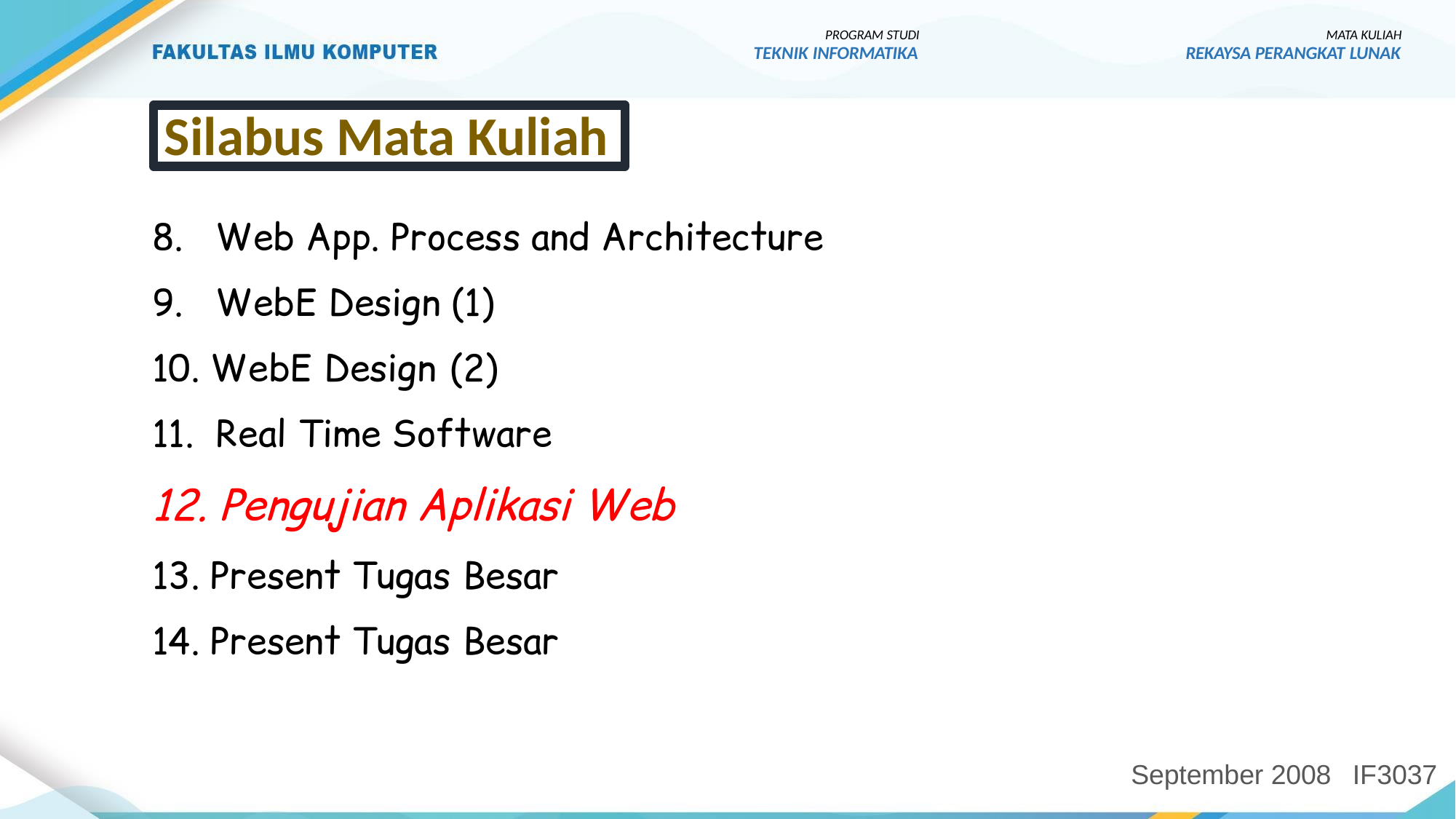

PROGRAM STUDI
TEKNIK INFORMATIKA
MATA KULIAH
REKAYSA PERANGKAT LUNAK
Silabus Mata Kuliah
8.	Web App. Process and Architecture
9.	WebE Design (1)
10. WebE Design (2)
11.	Real Time Software
12. Pengujian Aplikasi Web
13. Present Tugas Besar
14. Present Tugas Besar
September 2008
IF3037